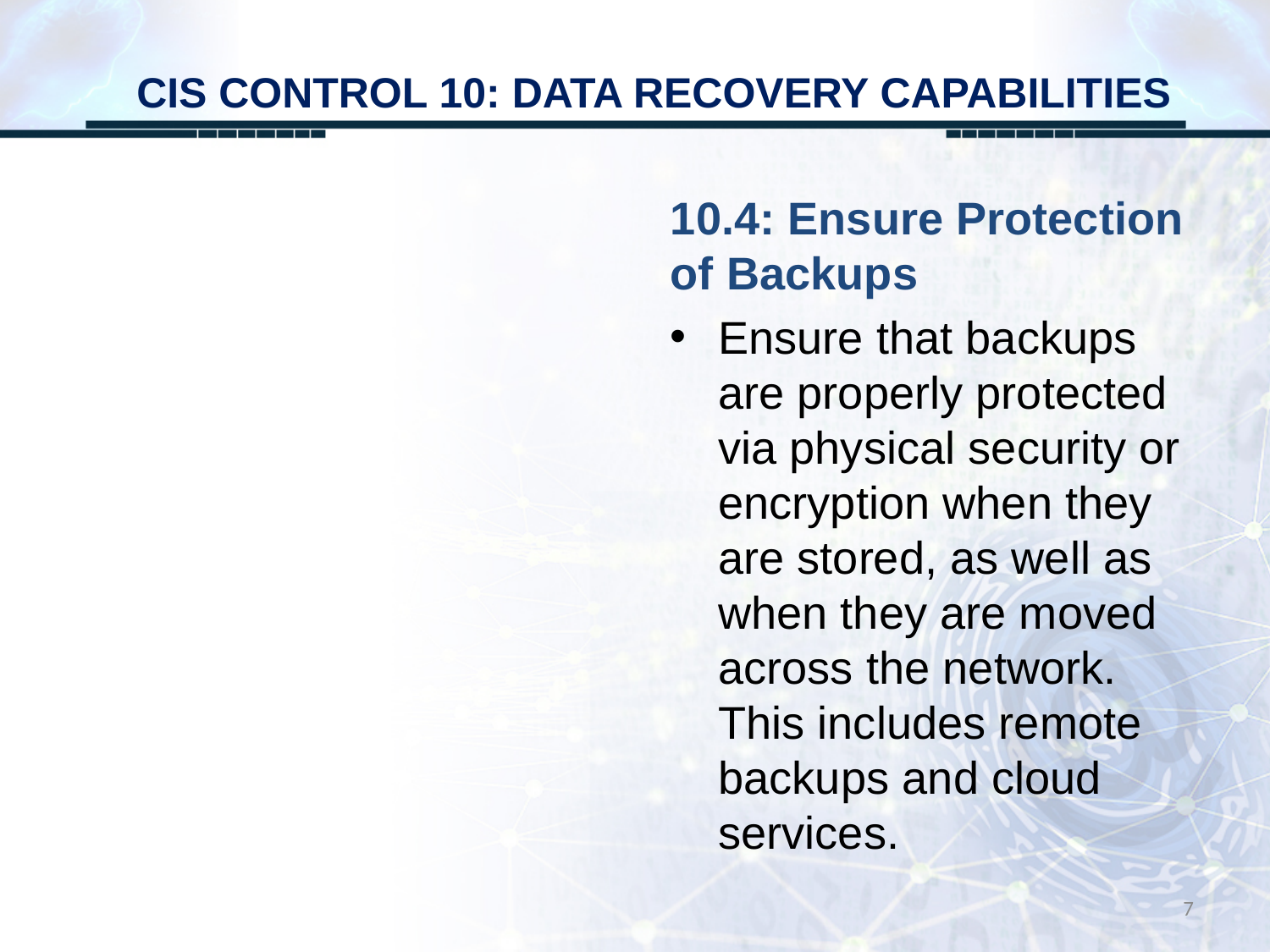

# CIS CONTROL 10: DATA RECOVERY CAPABILITIES
10.4: Ensure Protection of Backups
Ensure that backups are properly protected via physical security or encryption when they are stored, as well as when they are moved across the network. This includes remote backups and cloud services.
7